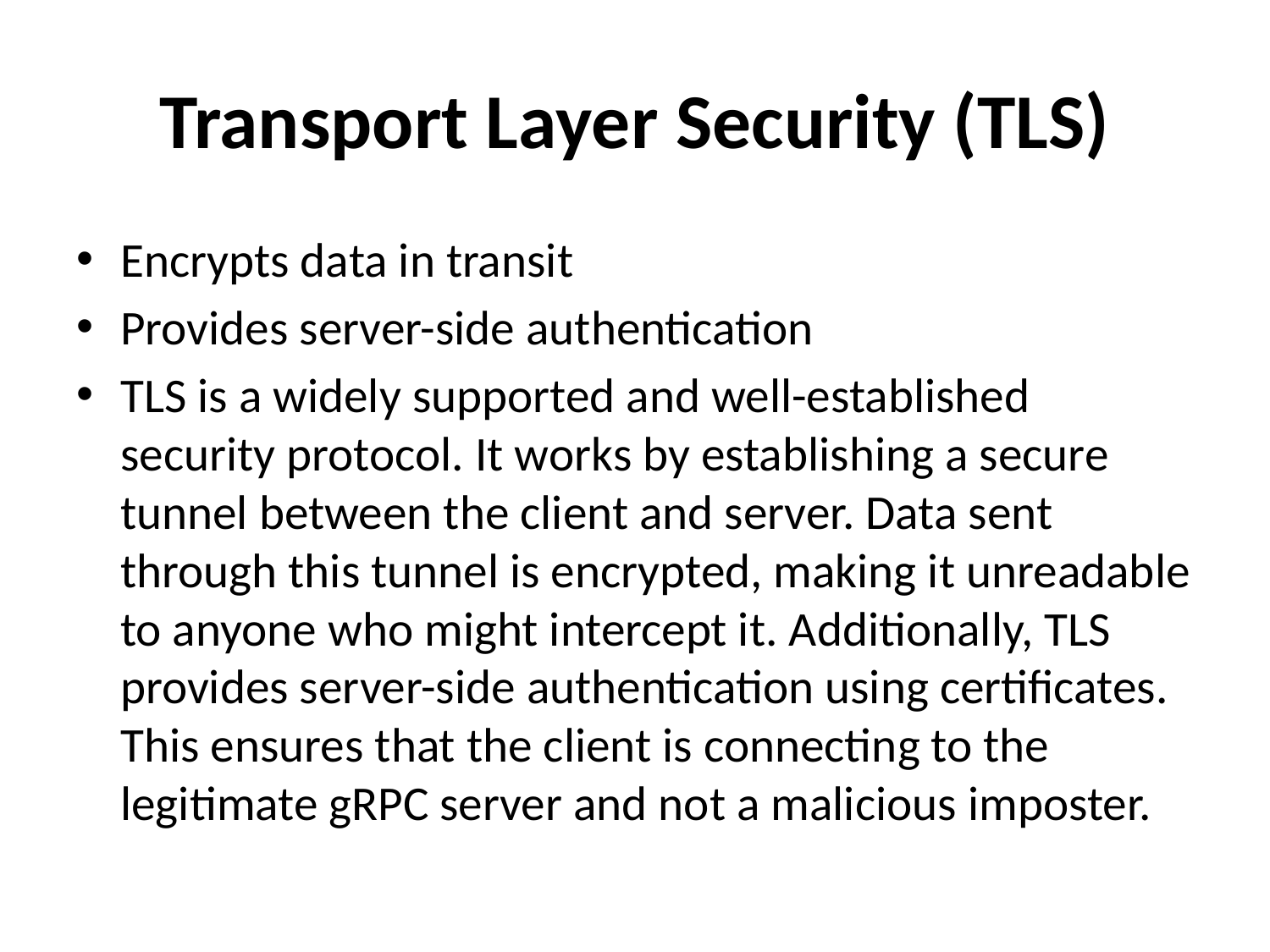

# Transport Layer Security (TLS)
Encrypts data in transit
Provides server-side authentication
TLS is a widely supported and well-established security protocol. It works by establishing a secure tunnel between the client and server. Data sent through this tunnel is encrypted, making it unreadable to anyone who might intercept it. Additionally, TLS provides server-side authentication using certificates. This ensures that the client is connecting to the legitimate gRPC server and not a malicious imposter.